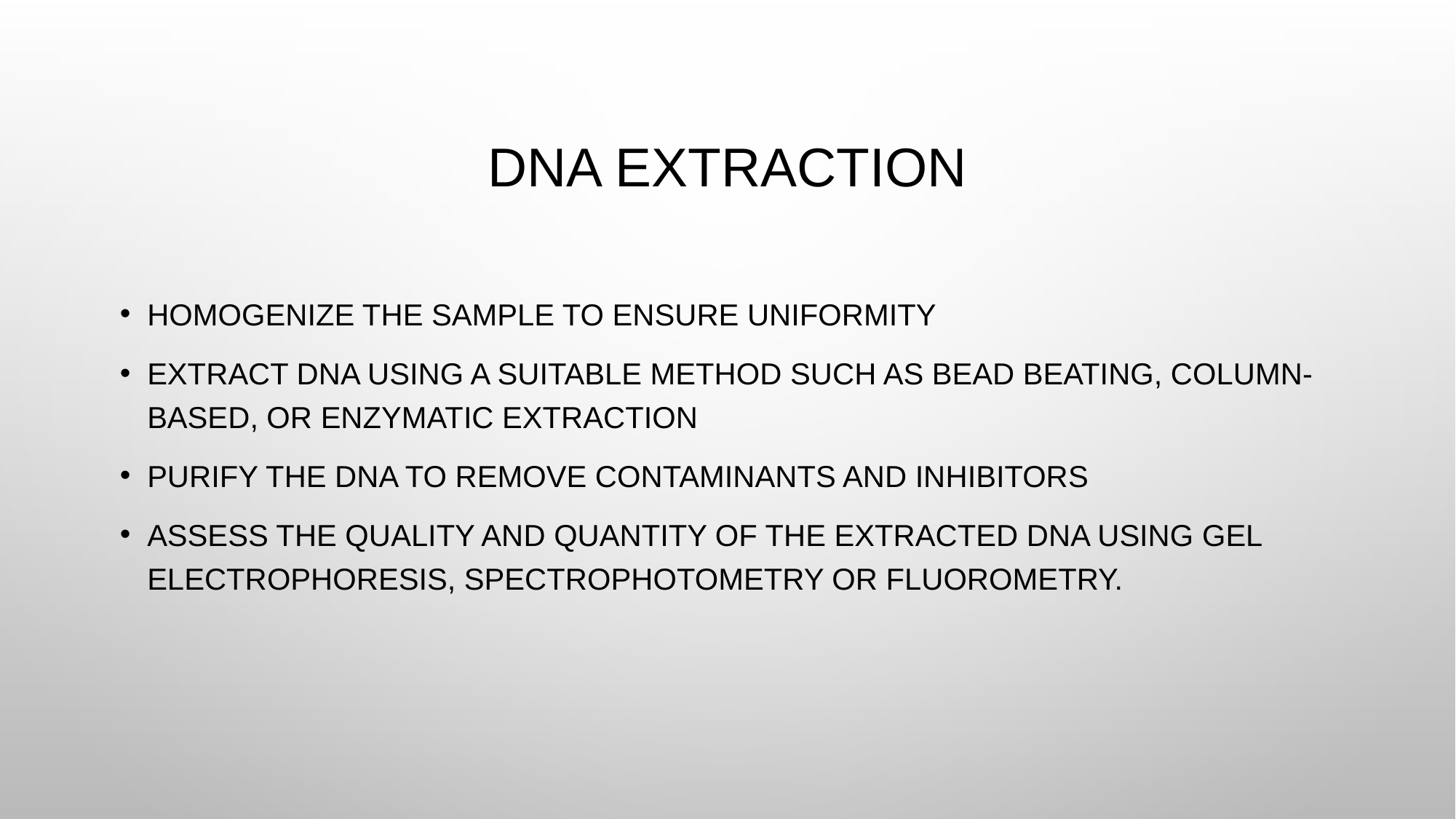

# DNA Extraction
Homogenize the sample to ensure uniformity
Extract DNA using a suitable method such as bead beating, column-based, or enzymatic extraction
Purify the DNA to remove contaminants and inhibitors
Assess the quality and quantity of the extracted DNA using gel electrophoresis, spectrophotometry or fluorometry.